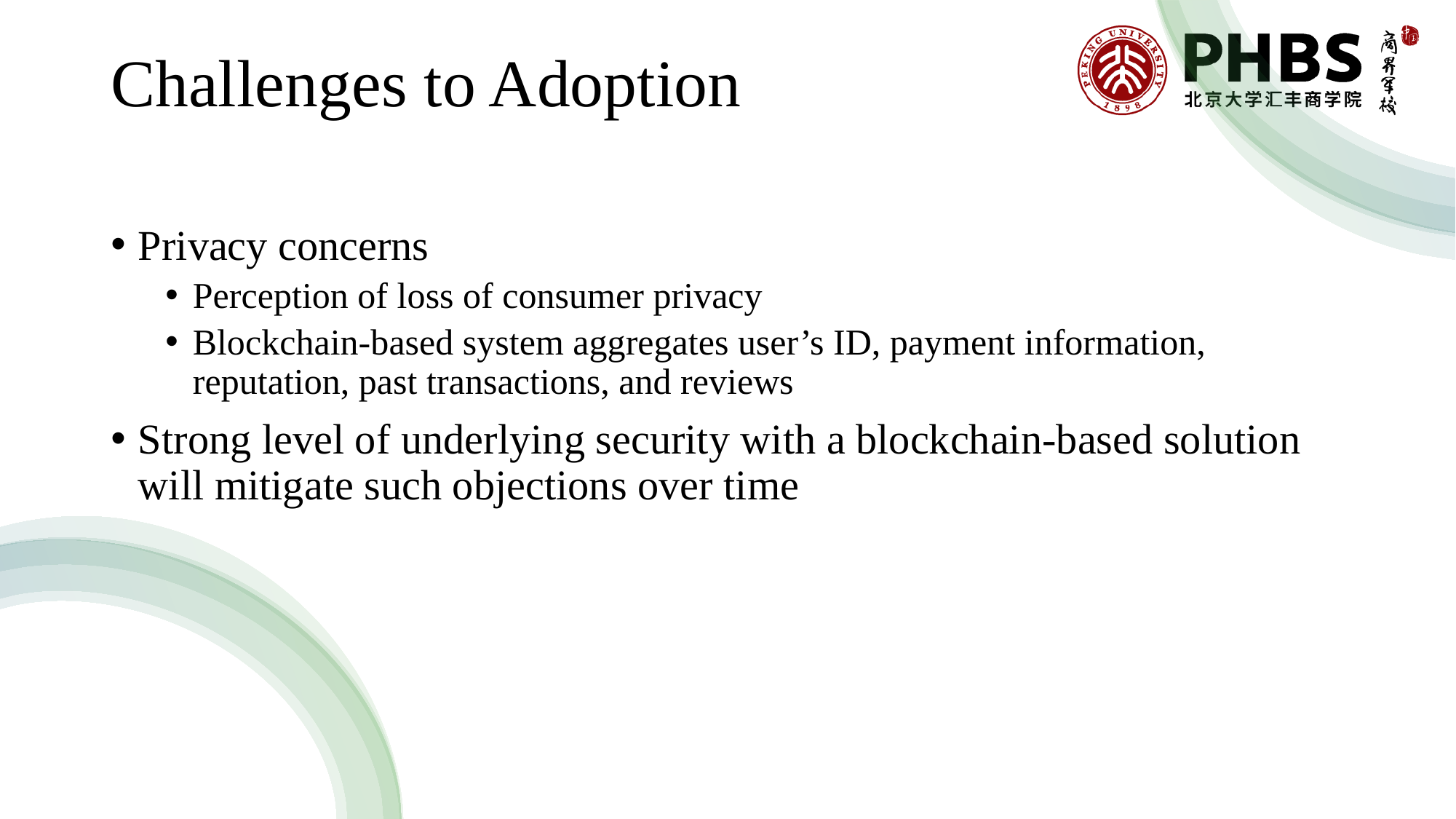

# Challenges to Adoption
Privacy concerns
Perception of loss of consumer privacy
Blockchain-based system aggregates user’s ID, payment information, reputation, past transactions, and reviews
Strong level of underlying security with a blockchain-based solution will mitigate such objections over time